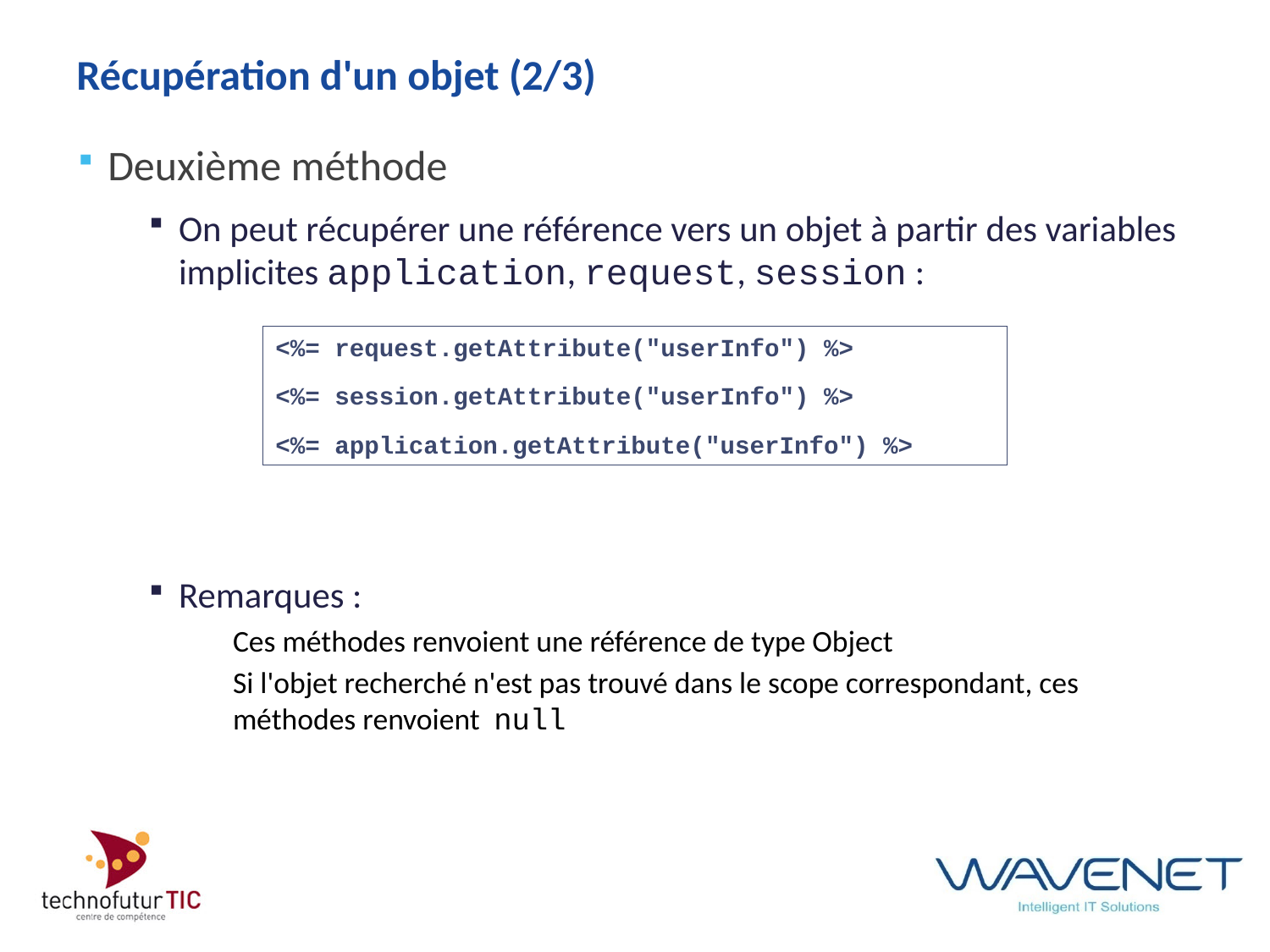

# Récupération d'un objet (2/3)
Deuxième méthode
On peut récupérer une référence vers un objet à partir des variables implicites application, request, session :

Remarques :
Ces méthodes renvoient une référence de type Object
Si l'objet recherché n'est pas trouvé dans le scope correspondant, ces méthodes renvoient  null
<%= request.getAttribute("userInfo") %>
<%= session.getAttribute("userInfo") %>
<%= application.getAttribute("userInfo") %>